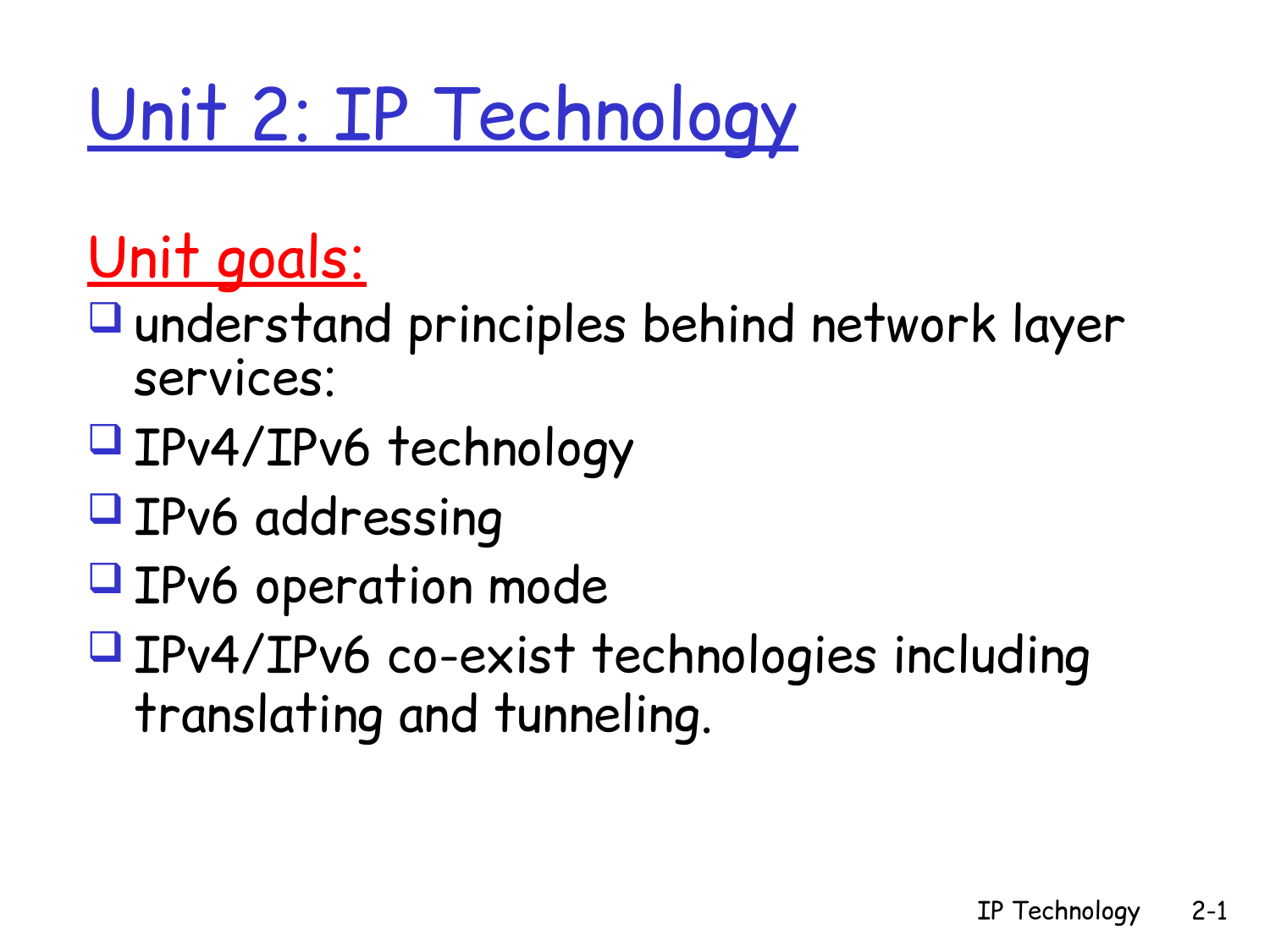

# Unit 2: IP Technology
Unit goals:
understand principles behind network layer services:
IPv4/IPv6 technology
IPv6 addressing
IPv6 operation mode
IPv4/IPv6 co-exist technologies including translating and tunneling.
IP Technology
2-1